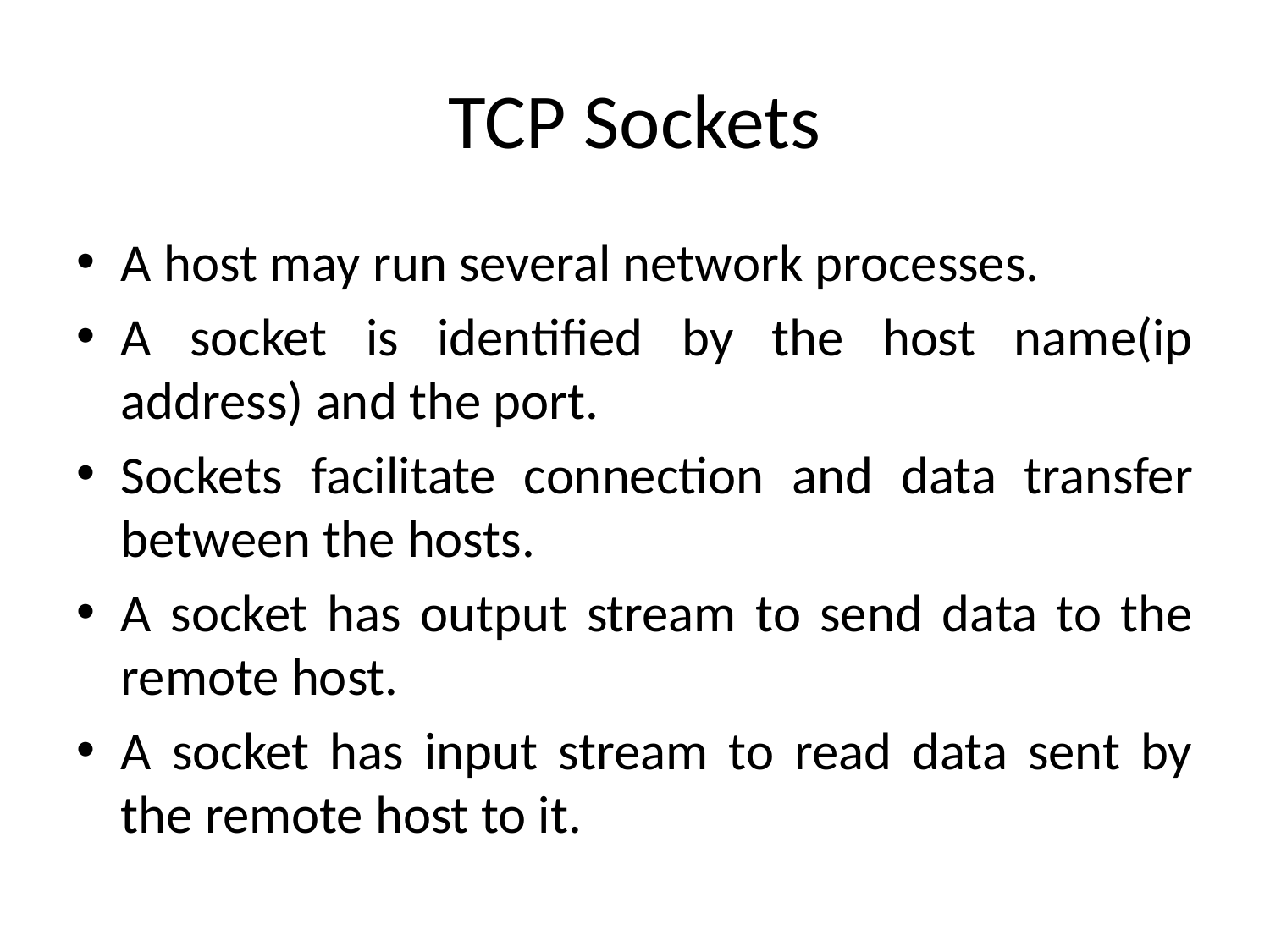

# TCP Sockets
A host may run several network processes.
A socket is identified by the host name(ip address) and the port.
Sockets facilitate connection and data transfer between the hosts.
A socket has output stream to send data to the remote host.
A socket has input stream to read data sent by the remote host to it.